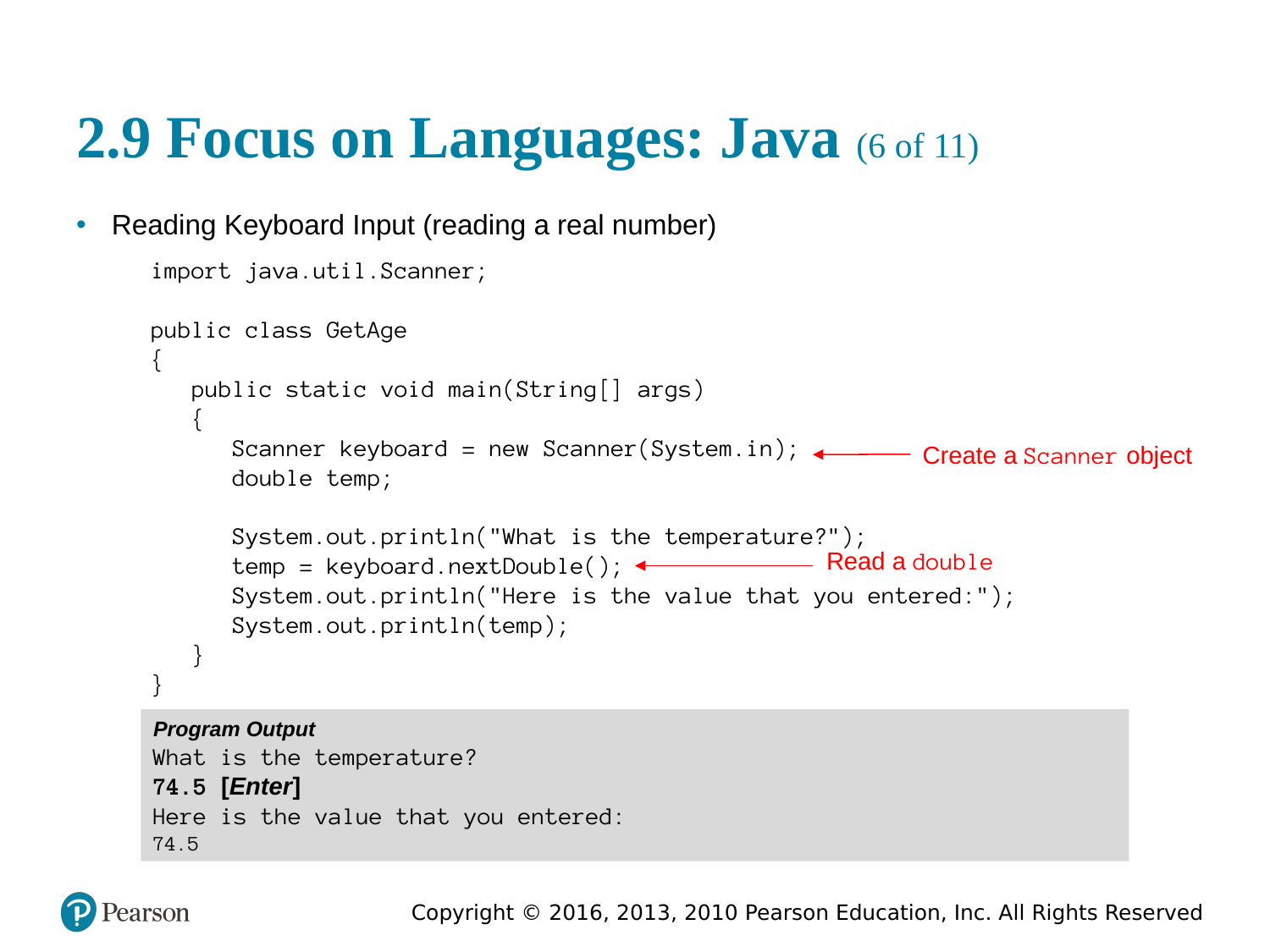

# 2.9 Focus on Languages: Java (6 of 11)
Reading Keyboard Input (reading a real number)
import java.util.Scanner;

public class GetAge
{
   public static void main(String[] args)
   {
      Scanner keyboard = new Scanner(System.in);
      double temp;

      System.out.println("What is the temperature?");
      temp = keyboard.nextDouble();
      System.out.println("Here is the value that you entered:");
      System.out.println(temp);
   }
}
Create a Scanner object
Read a double
Program Output
What is the temperature?
74.5 [Enter]
Here is the value that you entered:
74.5